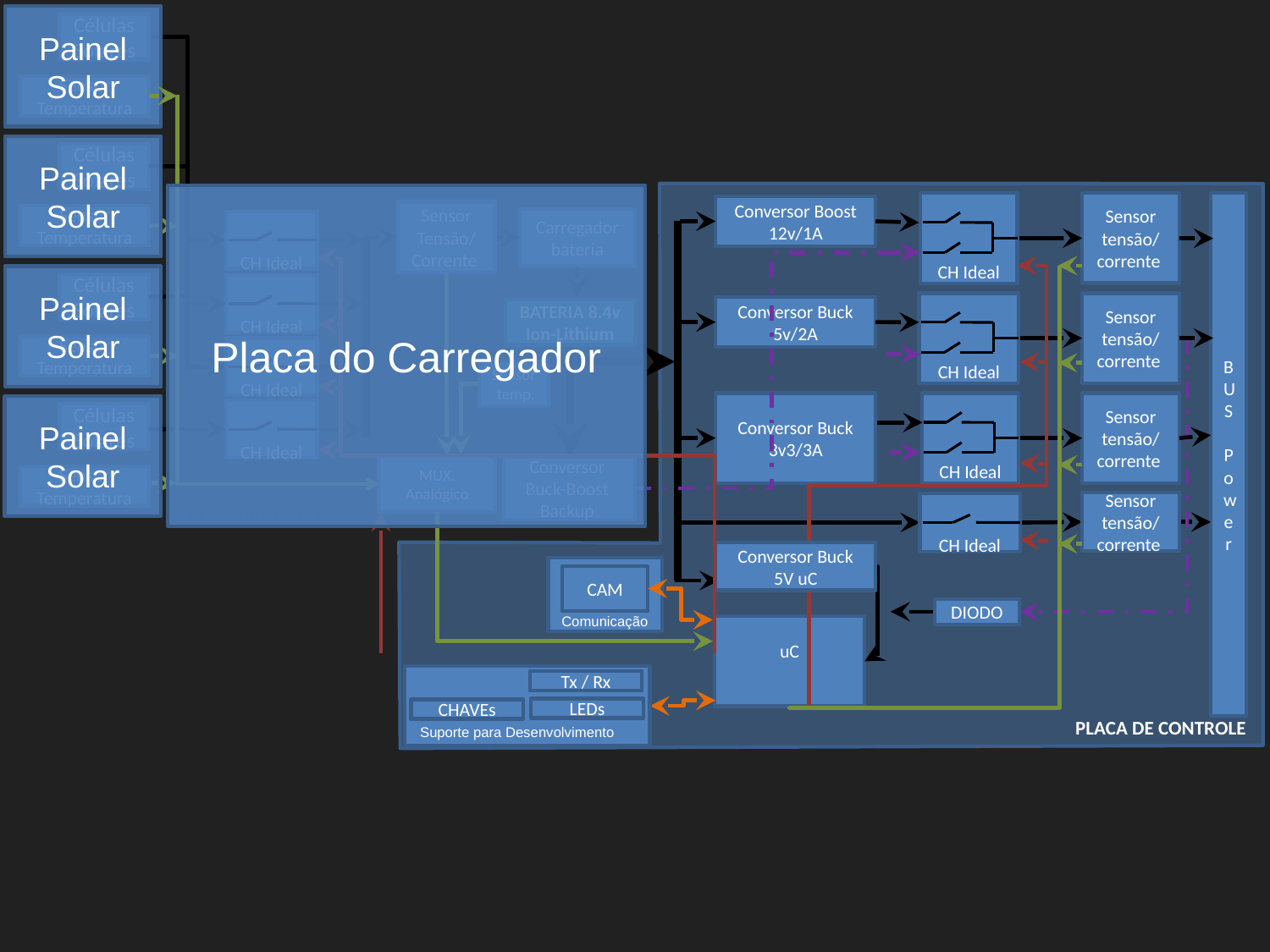

Painel Solar
Células Solares
+X
Sensor Temperatura
Painel Solar
Células Solares
-X

Placa do Carregador
Sensor tensão/
corrente
BUS

Power

CH Ideal
Conversor Boost 12v/1A
Sensor Tensão/
Corrente
Sensor Temperatura
Carregador bateria

CH Ideal
Painel Solar
Células Solares
+Y

CH Ideal

CH Ideal
Sensor tensão/
corrente
Conversor Buck 5v/2A
BATERIA 8.4v
Ion-Lithium
Sensor Temperatura

CH Ideal
Sensor  temp.

CH Ideal
Sensor tensão/
corrente
Conversor Buck 3v3/3A
Painel Solar

CH Ideal
Células Solares
-Y
MUX. Analógico
Conversor
Buck-Boost
Backup
Sensor Temperatura
Sensor tensão/
corrente

CH Ideal
PLACA CARREGADOR
Conversor Buck 5V uC

CAM
Comunicação
DIODO
uC

Tx / Rx
LEDs
CHAVEs
Suporte para Desenvolvimento
PLACA DE CONTROLE